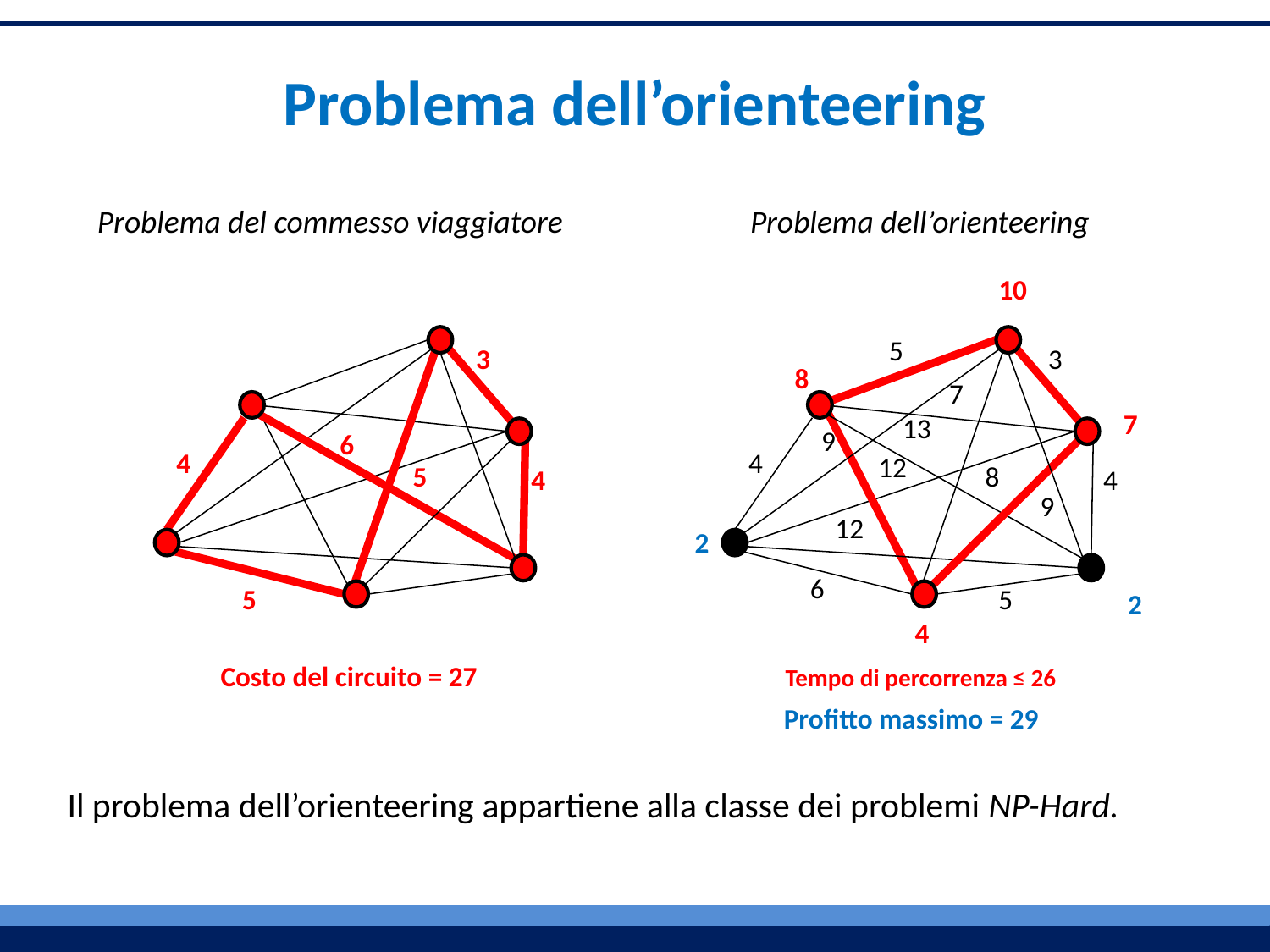

Problema dell’orienteering
Problema del commesso viaggiatore
Problema dell’orienteering
10
5

3
7
13
9
4
12
8
4
9
12
6
5
8
7
2
2
4

3
6
4
5
4
5
Costo del circuito = 27
Tempo di percorrenza ≤ 26
Profitto massimo = 29

Il problema dell’orienteering appartiene alla classe dei problemi NP-Hard.